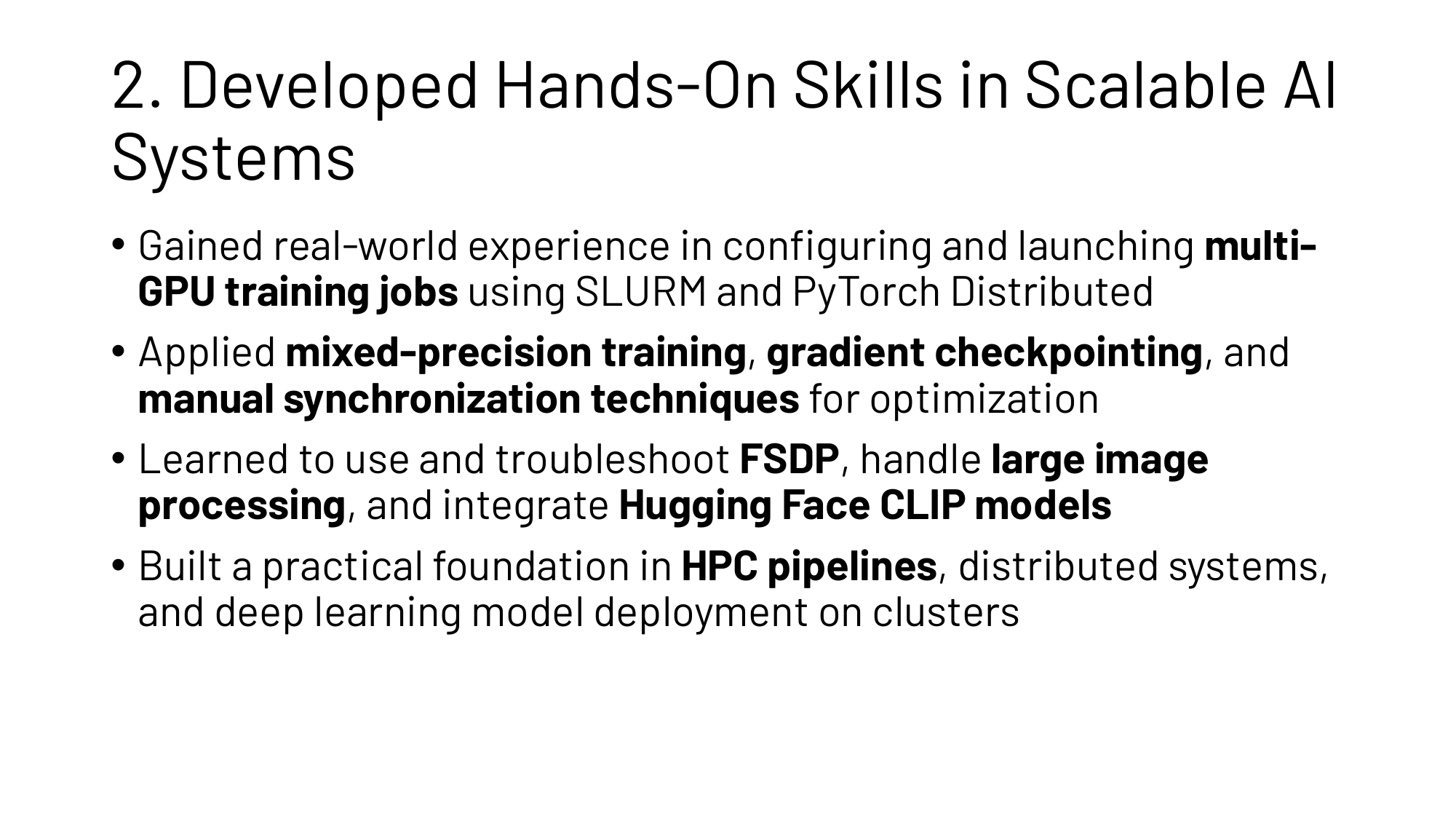

# 2. Developed Hands-On Skills in Scalable AI Systems
Gained real-world experience in configuring and launching multi-GPU training jobs using SLURM and PyTorch Distributed
Applied mixed-precision training, gradient checkpointing, and manual synchronization techniques for optimization
Learned to use and troubleshoot FSDP, handle large image processing, and integrate Hugging Face CLIP models
Built a practical foundation in HPC pipelines, distributed systems, and deep learning model deployment on clusters